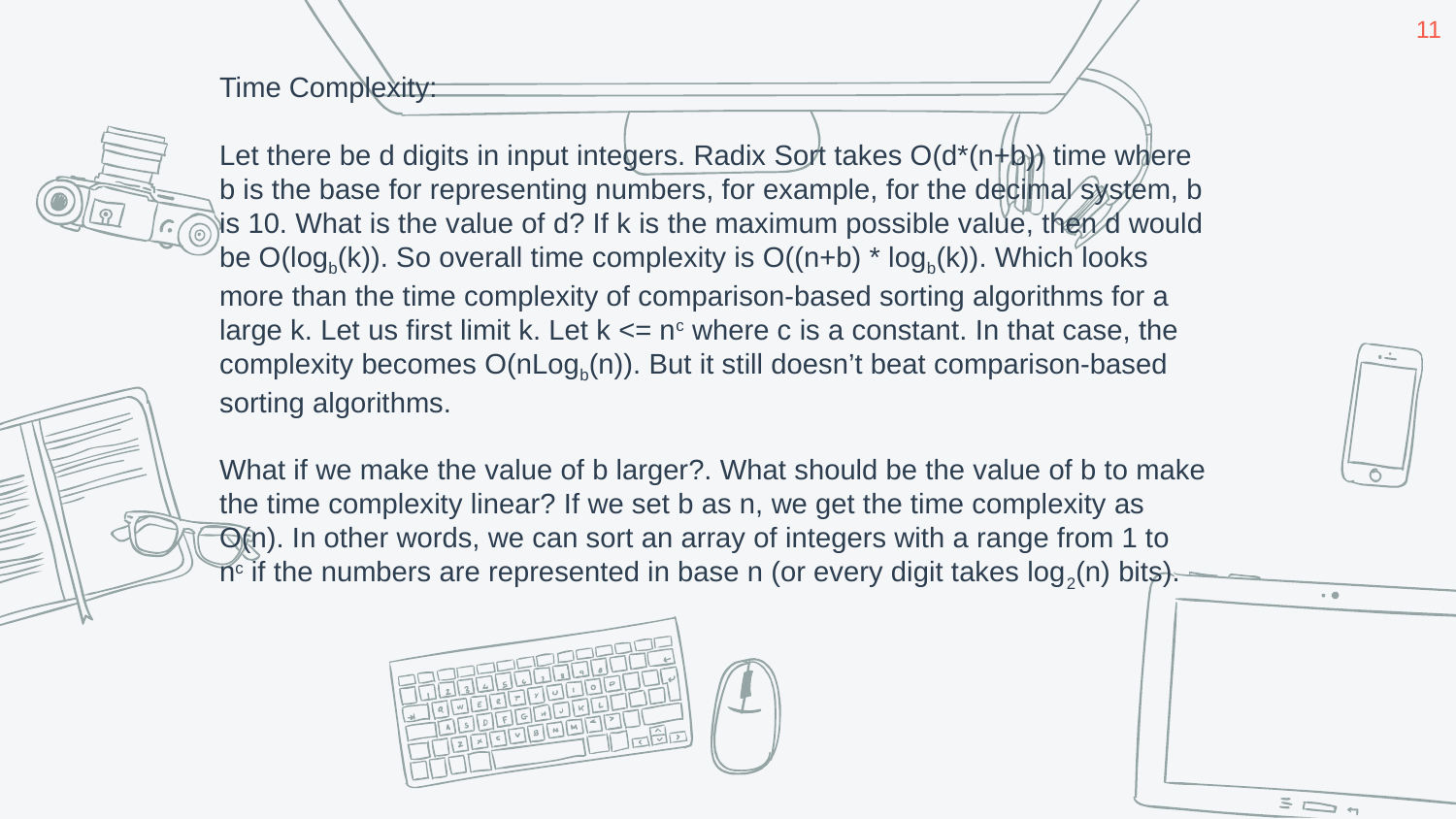

11
Time Complexity:
Let there be d digits in input integers. Radix Sort takes O(d*(n+b)) time where b is the base for representing numbers, for example, for the decimal system, b is 10. What is the value of d? If k is the maximum possible value, then d would be O(logb(k)). So overall time complexity is O((n+b) * logb(k)). Which looks more than the time complexity of comparison-based sorting algorithms for a large k. Let us first limit k. Let k <= nc where c is a constant. In that case, the complexity becomes O(nLogb(n)). But it still doesn’t beat comparison-based sorting algorithms.
What if we make the value of b larger?. What should be the value of b to make the time complexity linear? If we set b as n, we get the time complexity as O(n). In other words, we can sort an array of integers with a range from 1 to nc if the numbers are represented in base n (or every digit takes log2(n) bits).